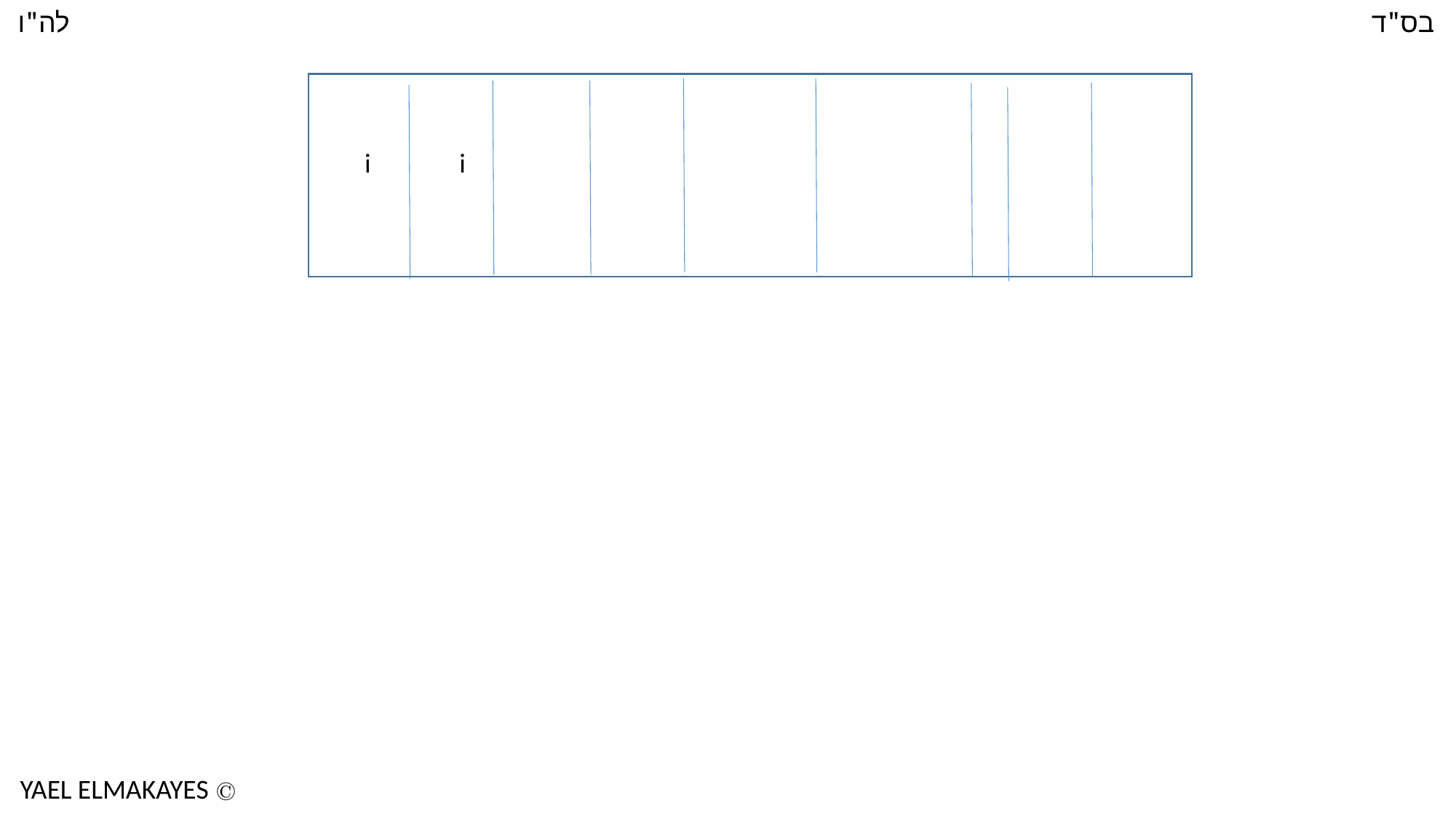

לה"ו
בס"ד

i
i
© YAEL ELMAKAYES